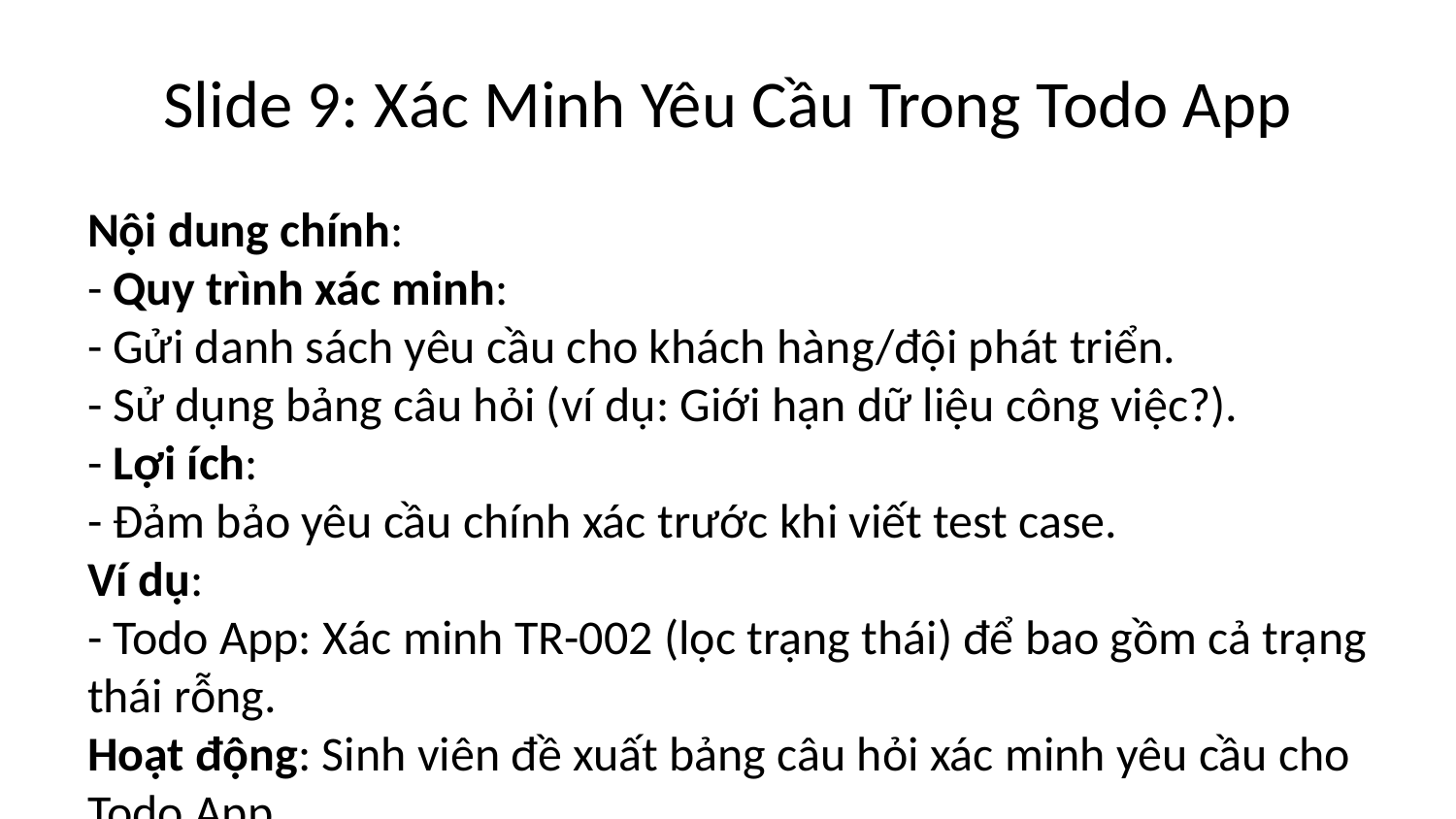

# Slide 9: Xác Minh Yêu Cầu Trong Todo App
Nội dung chính:
- Quy trình xác minh:
- Gửi danh sách yêu cầu cho khách hàng/đội phát triển.
- Sử dụng bảng câu hỏi (ví dụ: Giới hạn dữ liệu công việc?).
- Lợi ích:
- Đảm bảo yêu cầu chính xác trước khi viết test case.
Ví dụ:
- Todo App: Xác minh TR-002 (lọc trạng thái) để bao gồm cả trạng thái rỗng.
Hoạt động: Sinh viên đề xuất bảng câu hỏi xác minh yêu cầu cho Todo App.